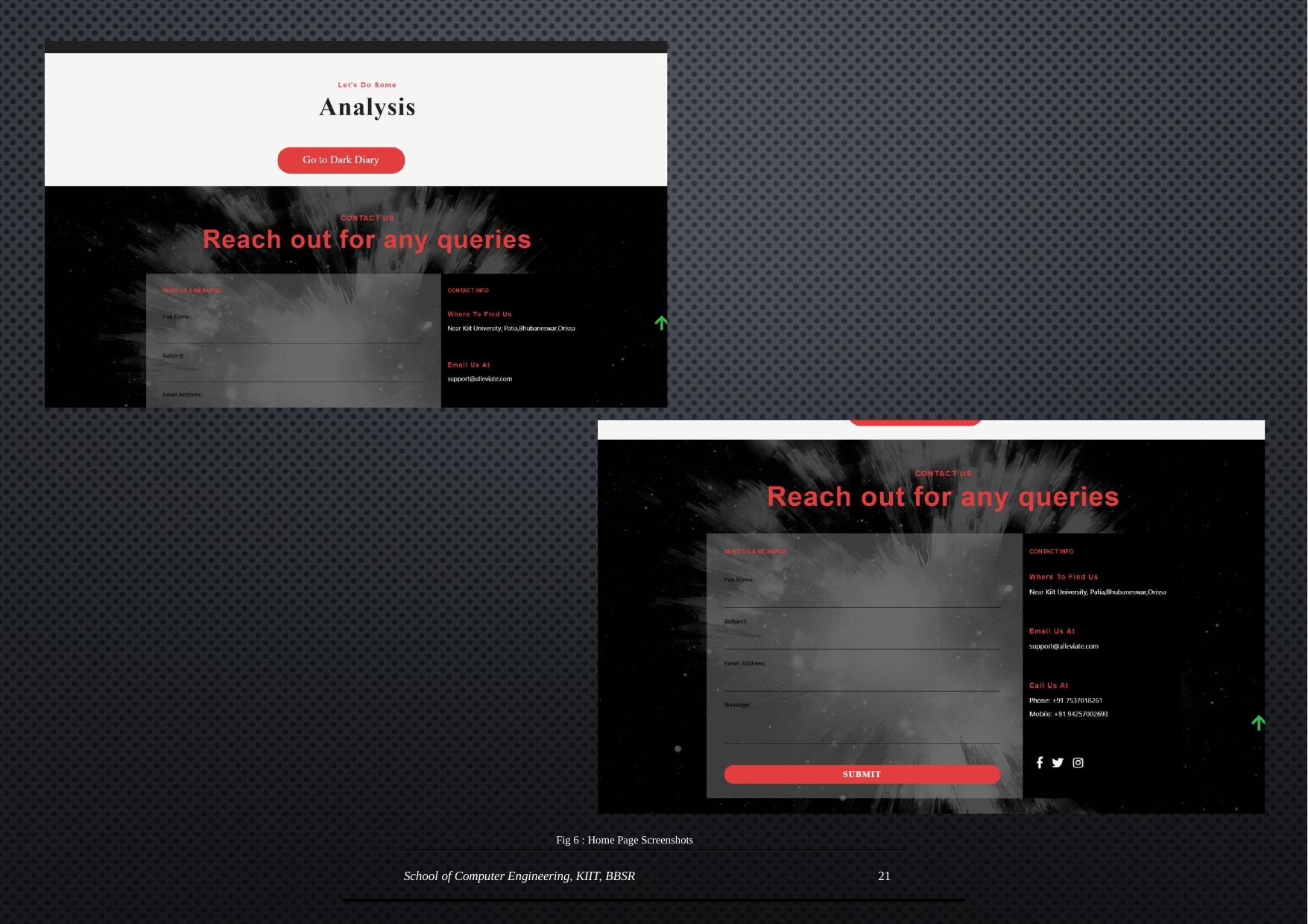

Fig 6 : Home Page Screenshots

School of Computer Engineering, KIIT, BBSR
21